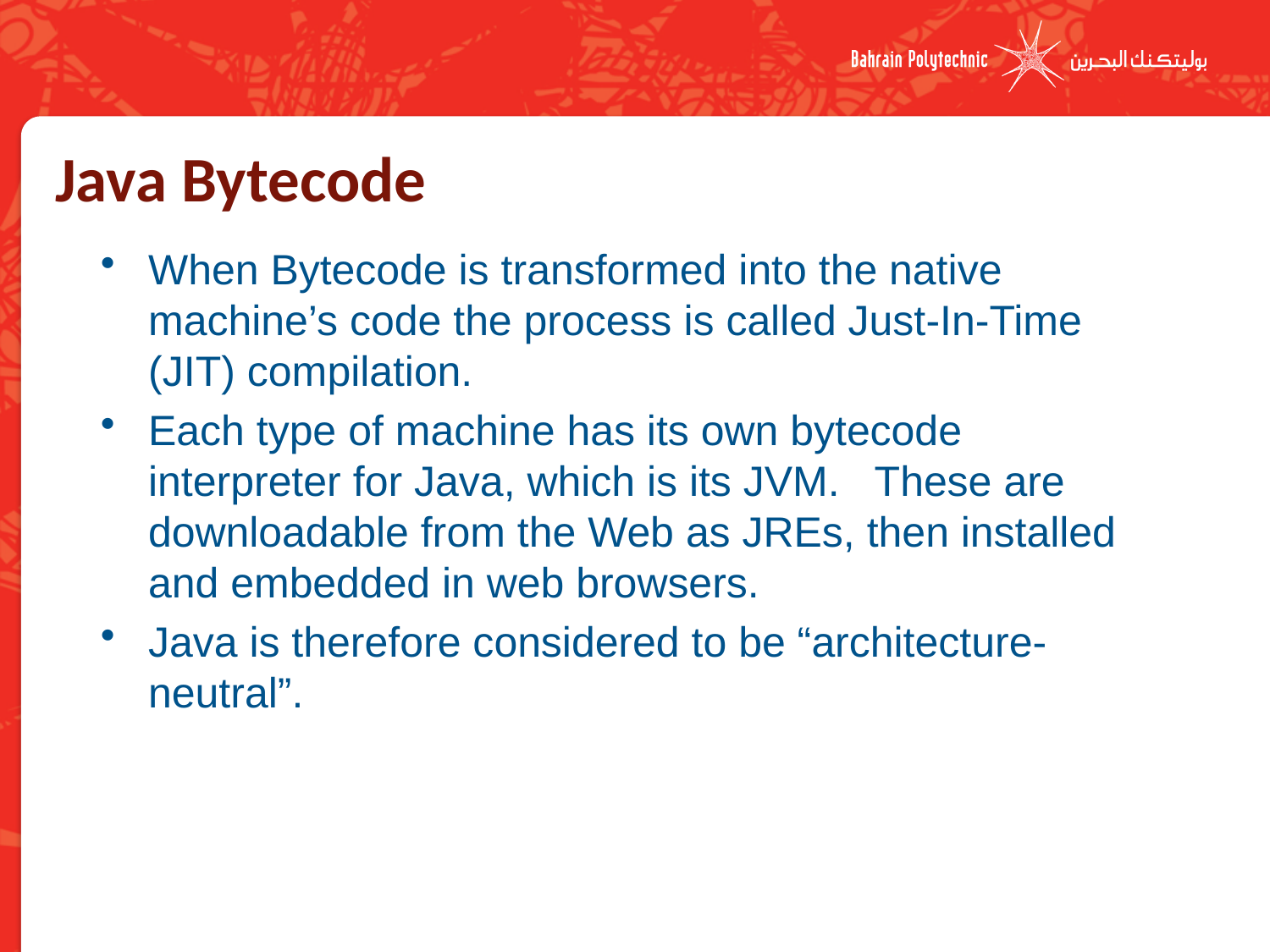

# Java Bytecode
When Bytecode is transformed into the native machine’s code the process is called Just-In-Time (JIT) compilation.
Each type of machine has its own bytecode interpreter for Java, which is its JVM.   These are downloadable from the Web as JREs, then installed and embedded in web browsers.
Java is therefore considered to be “architecture-neutral”.